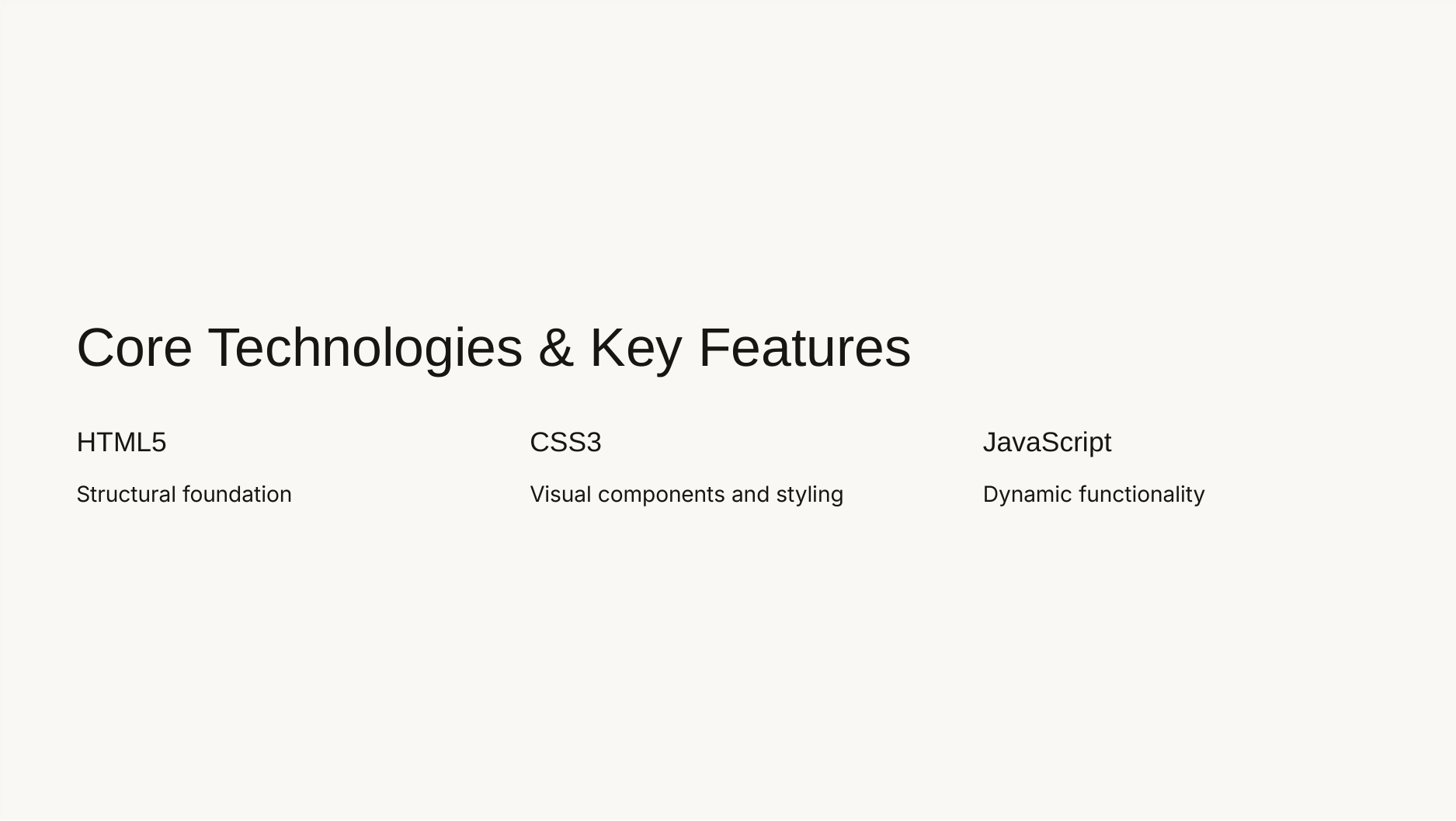

Core Technologies & Key Features
HTML5
CSS3
JavaScript
Structural foundation
Visual components and styling
Dynamic functionality